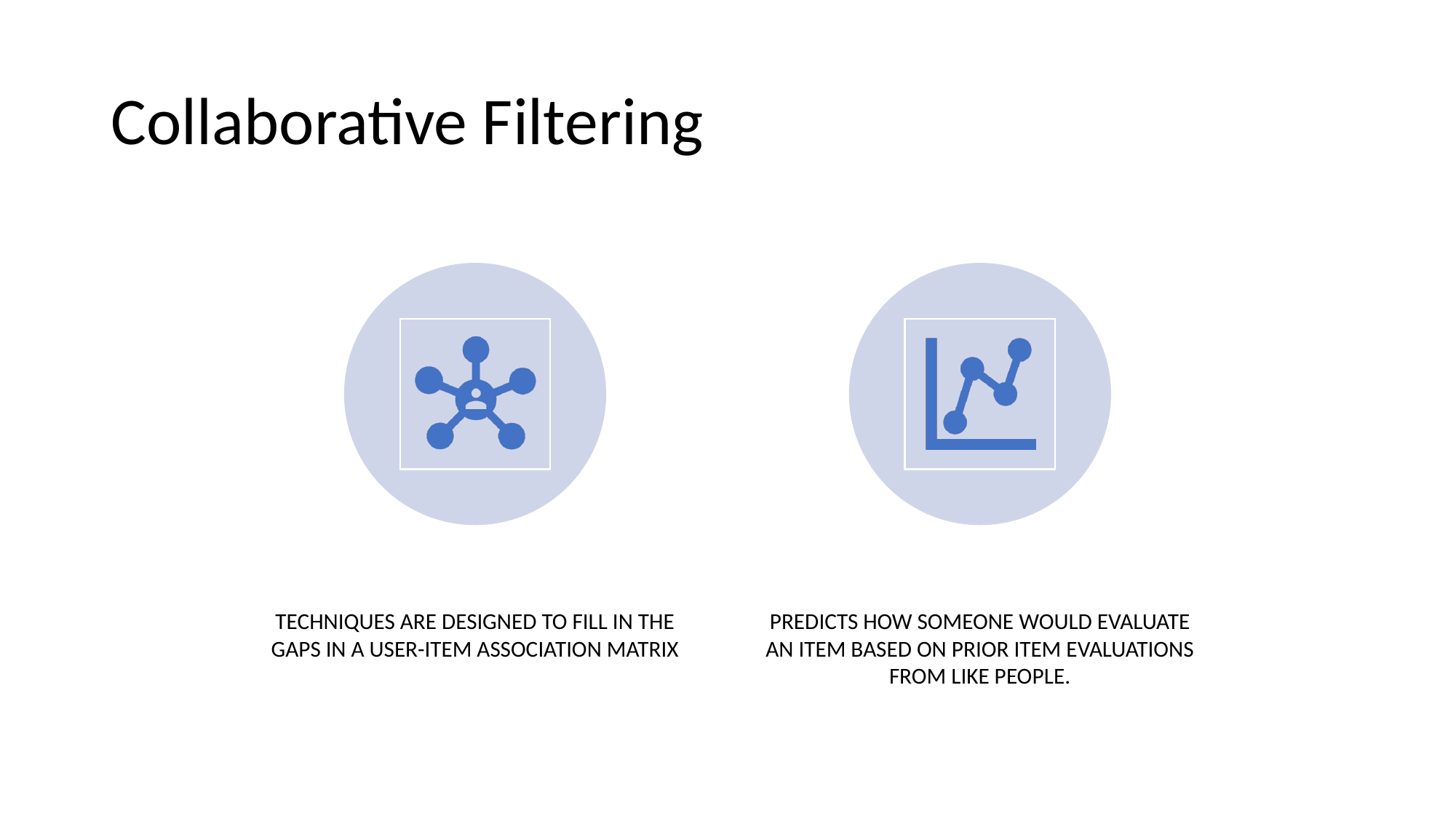

# Collaborative Filtering
techniques are designed to fill in the gaps in a user-item association matrix
predicts how someone would evaluate an item based on prior item evaluations from like people.